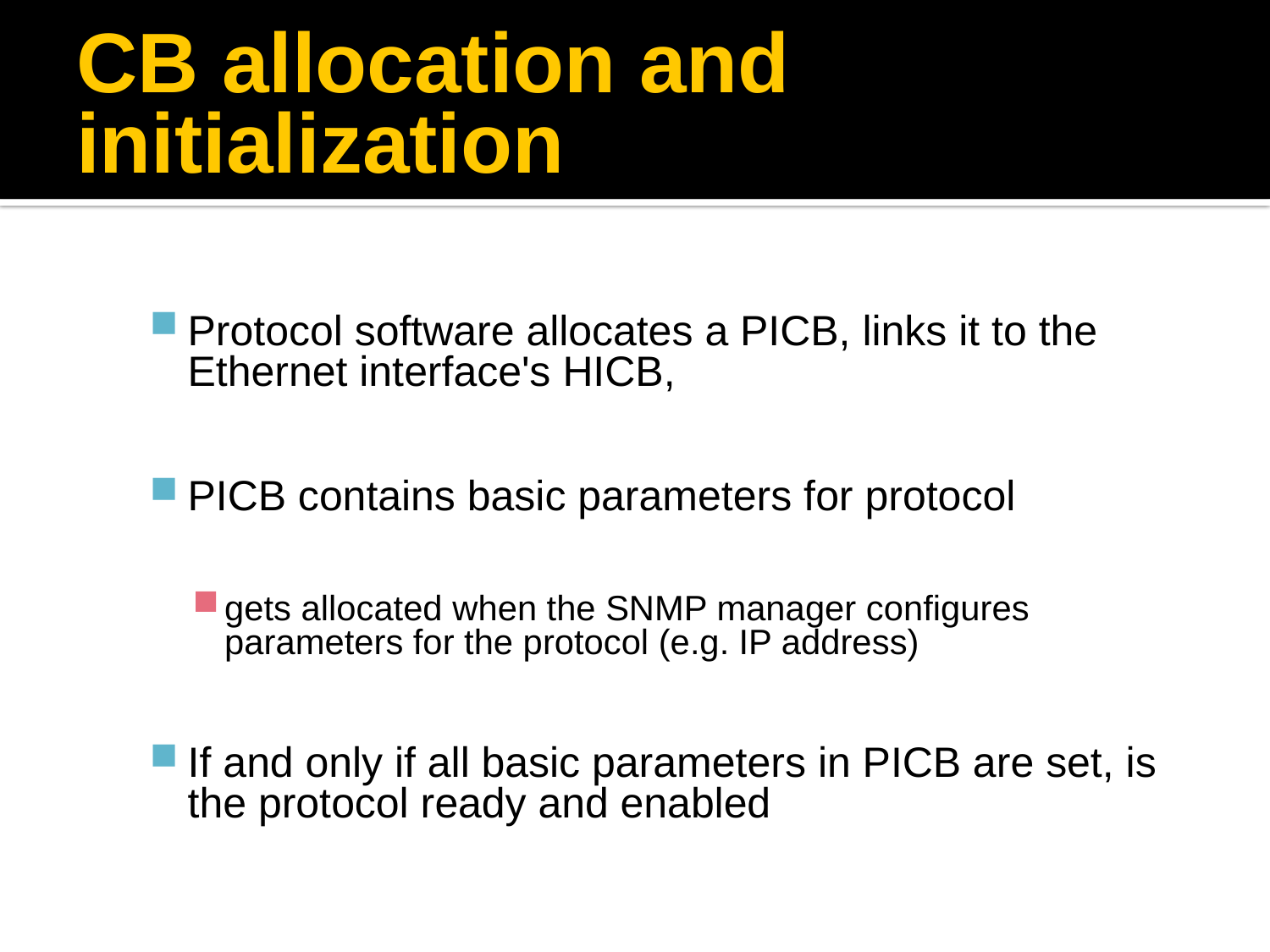

# CB allocation and initialization

Protocol software allocates a PICB, links it to the Ethernet interface's HICB,

PICB contains basic parameters for protocol

gets allocated when the SNMP manager configures parameters for the protocol (e.g. IP address)

If and only if all basic parameters in PICB are set, is the protocol ready and enabled